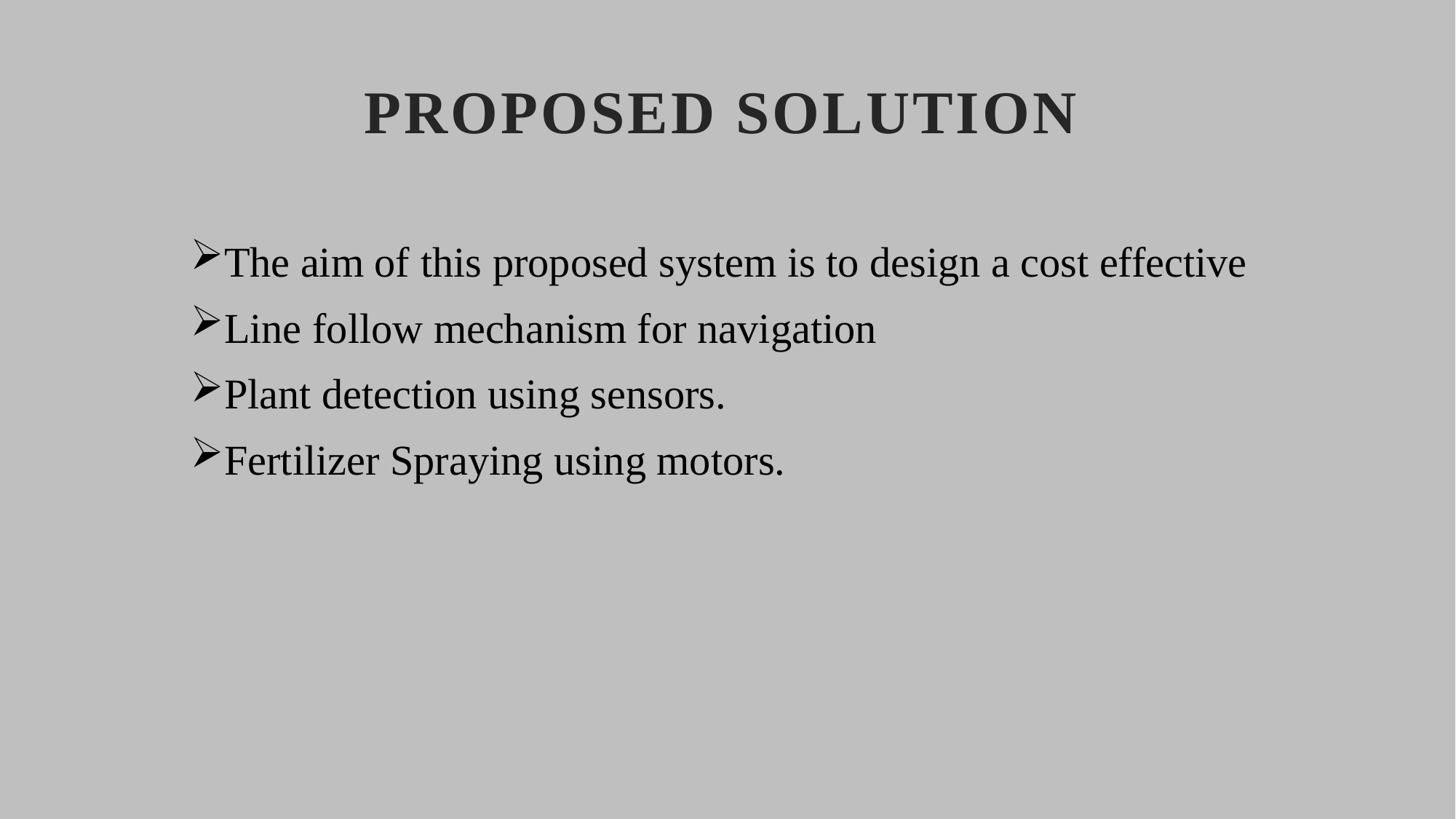

# Proposed solution
The aim of this proposed system is to design a cost effective
Line follow mechanism for navigation
Plant detection using sensors.
Fertilizer Spraying using motors.